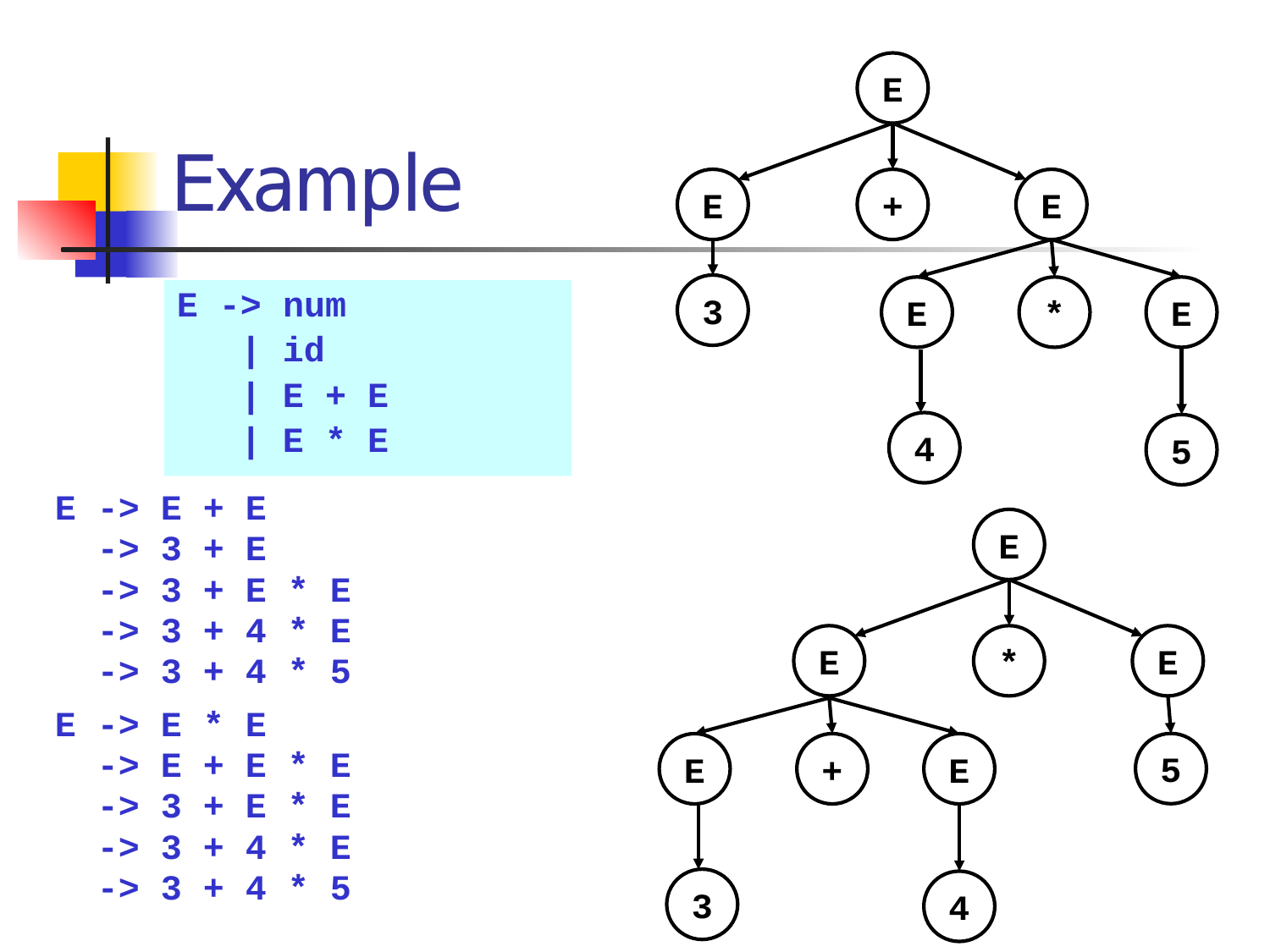

# Example
E
E
+
E
3
E
*
E
E -> num
   | id
   | E + E
   | E * E
4
5
E -> E + E
  -> 3 + E
  -> 3 + E * E
  -> 3 + 4 * E
  -> 3 + 4 * 5
E
E
*
E
E -> E * E
  -> E + E * E
  -> 3 + E * E
  -> 3 + 4 * E
  -> 3 + 4 * 5
5
E
+
E
3
4